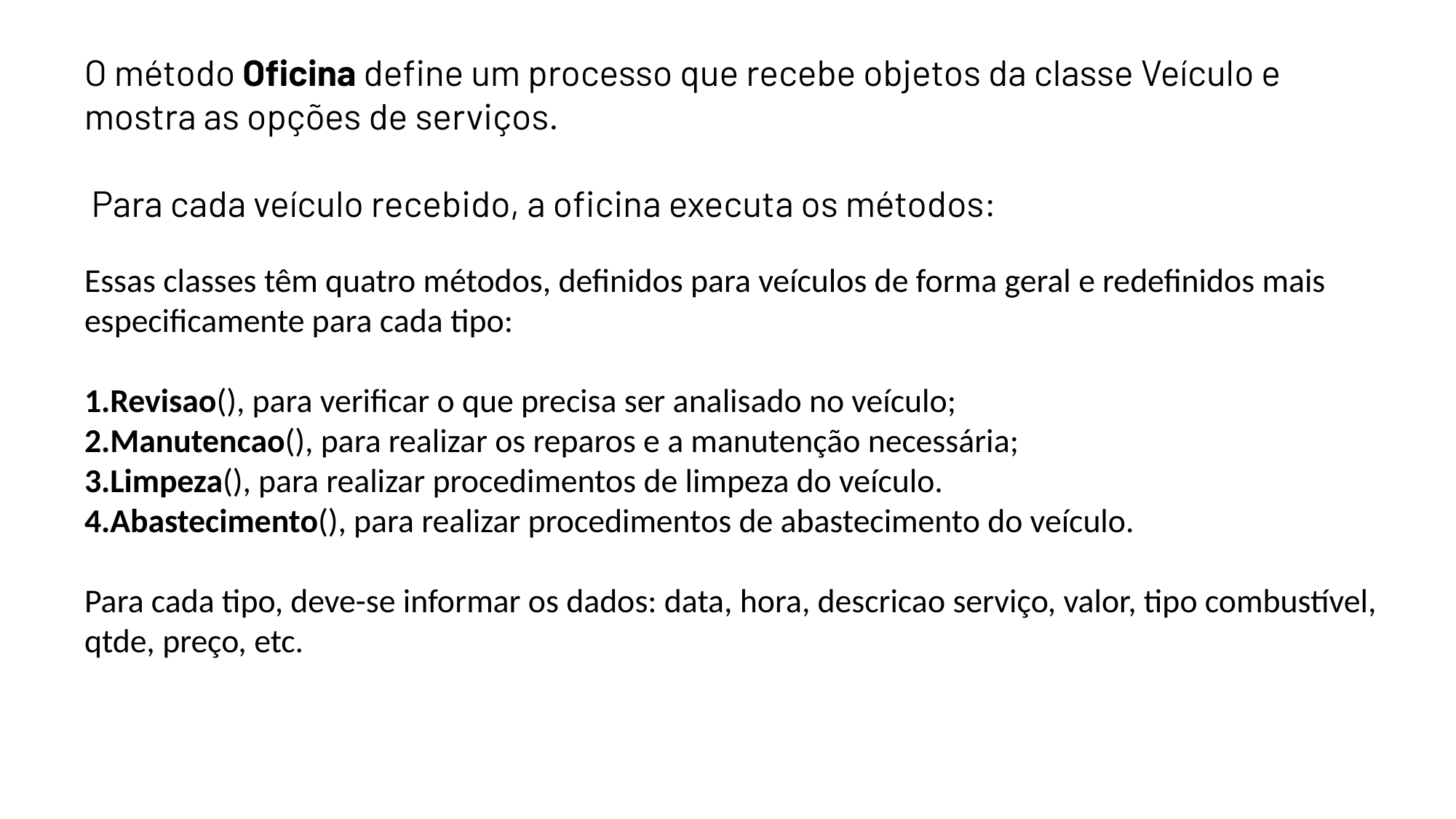

O método Oficina define um processo que recebe objetos da classe Veículo e mostra as opções de serviços.

 Para cada veículo recebido, a oficina executa os métodos:

Essas classes têm quatro métodos, definidos para veículos de forma geral e redefinidos mais especificamente para cada tipo:

Revisao(), para verificar o que precisa ser analisado no veículo;
Manutencao(), para realizar os reparos e a manutenção necessária;
Limpeza(), para realizar procedimentos de limpeza do veículo.
Abastecimento(), para realizar procedimentos de abastecimento do veículo.

Para cada tipo, deve-se informar os dados: data, hora, descricao serviço, valor, tipo combustível, qtde, preço, etc.